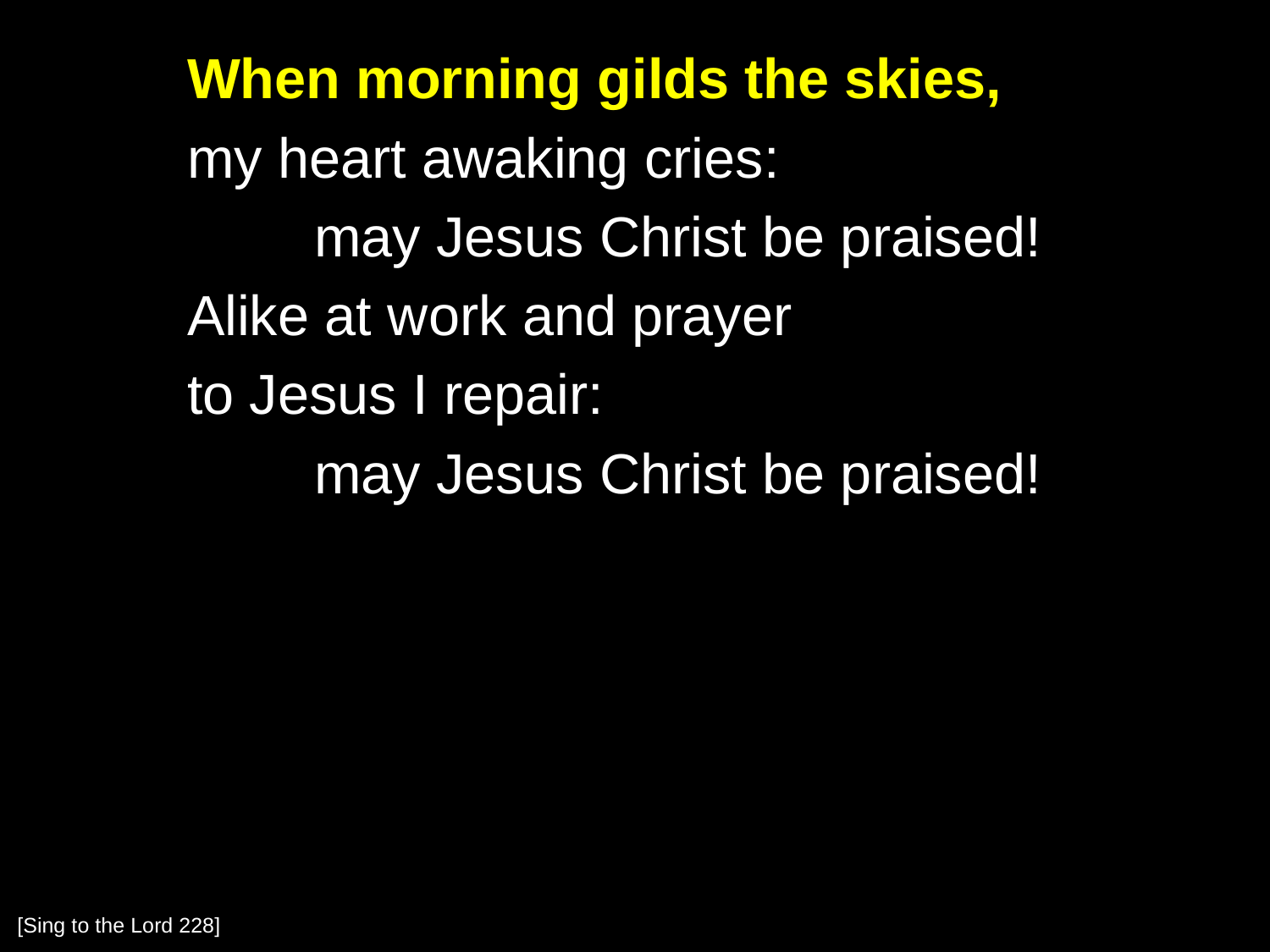

When morning gilds the skies,
	my heart awaking cries:
		may Jesus Christ be praised!
	Alike at work and prayer
	to Jesus I repair:
		may Jesus Christ be praised!
[Sing to the Lord 228]